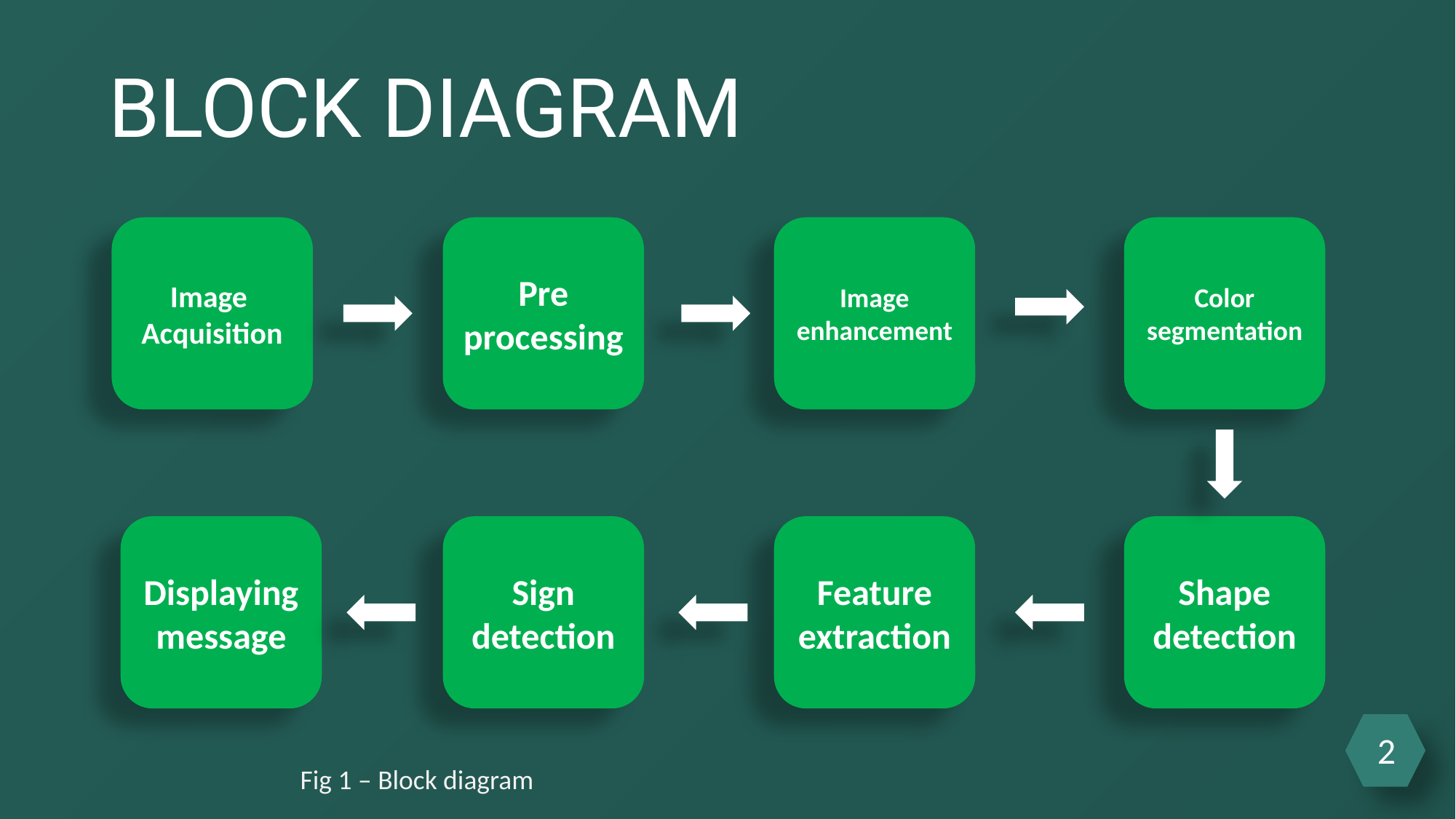

BLOCK DIAGRAM
Color segmentation
Image enhancement
Image
Acquisition
Pre processing

Displaying message
Sign detection
Feature extraction
Shape detection

2
Fig 1 – Block diagram